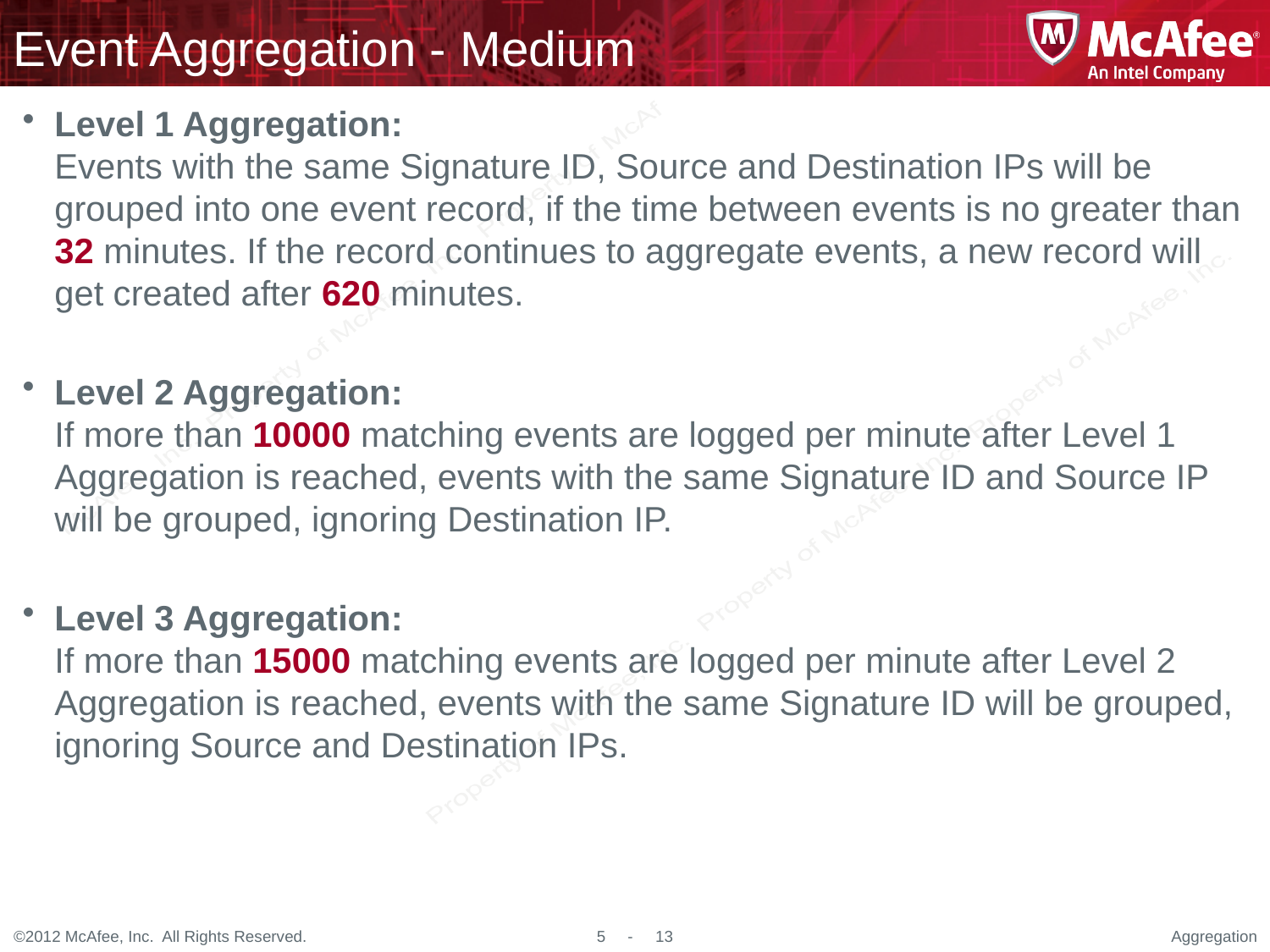

# Event Aggregation - Medium
Level 1 Aggregation:
Events with the same Signature ID, Source and Destination IPs will be grouped into one event record, if the time between events is no greater than 32 minutes. If the record continues to aggregate events, a new record will get created after 620 minutes.

Level 2 Aggregation:
If more than 10000 matching events are logged per minute after Level 1 Aggregation is reached, events with the same Signature ID and Source IP will be grouped, ignoring Destination IP.

Level 3 Aggregation:
If more than 15000 matching events are logged per minute after Level 2 Aggregation is reached, events with the same Signature ID will be grouped, ignoring Source and Destination IPs.

Aggregation